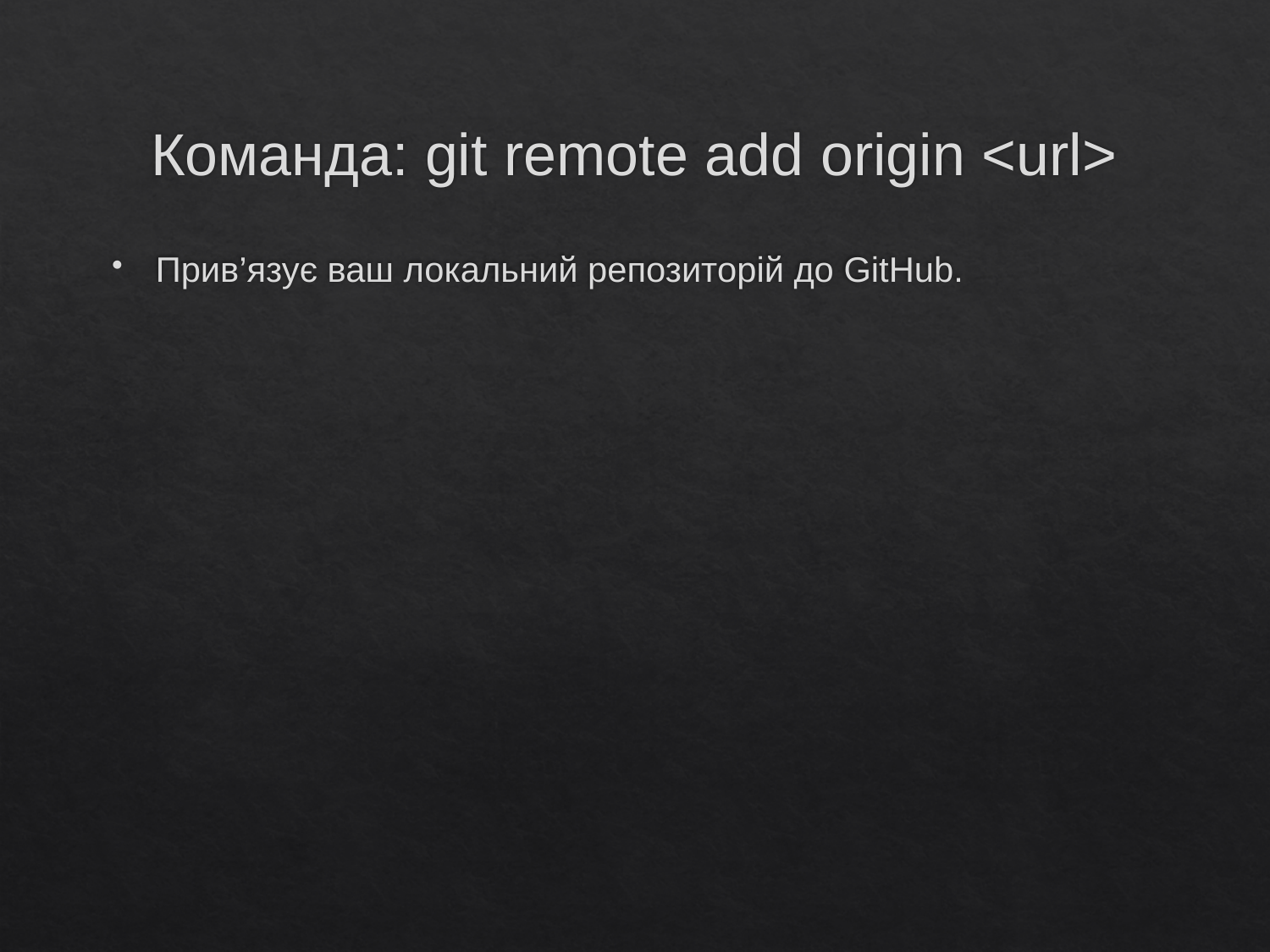

# Команда: git remote add origin <url>
Прив’язує ваш локальний репозиторій до GitHub.